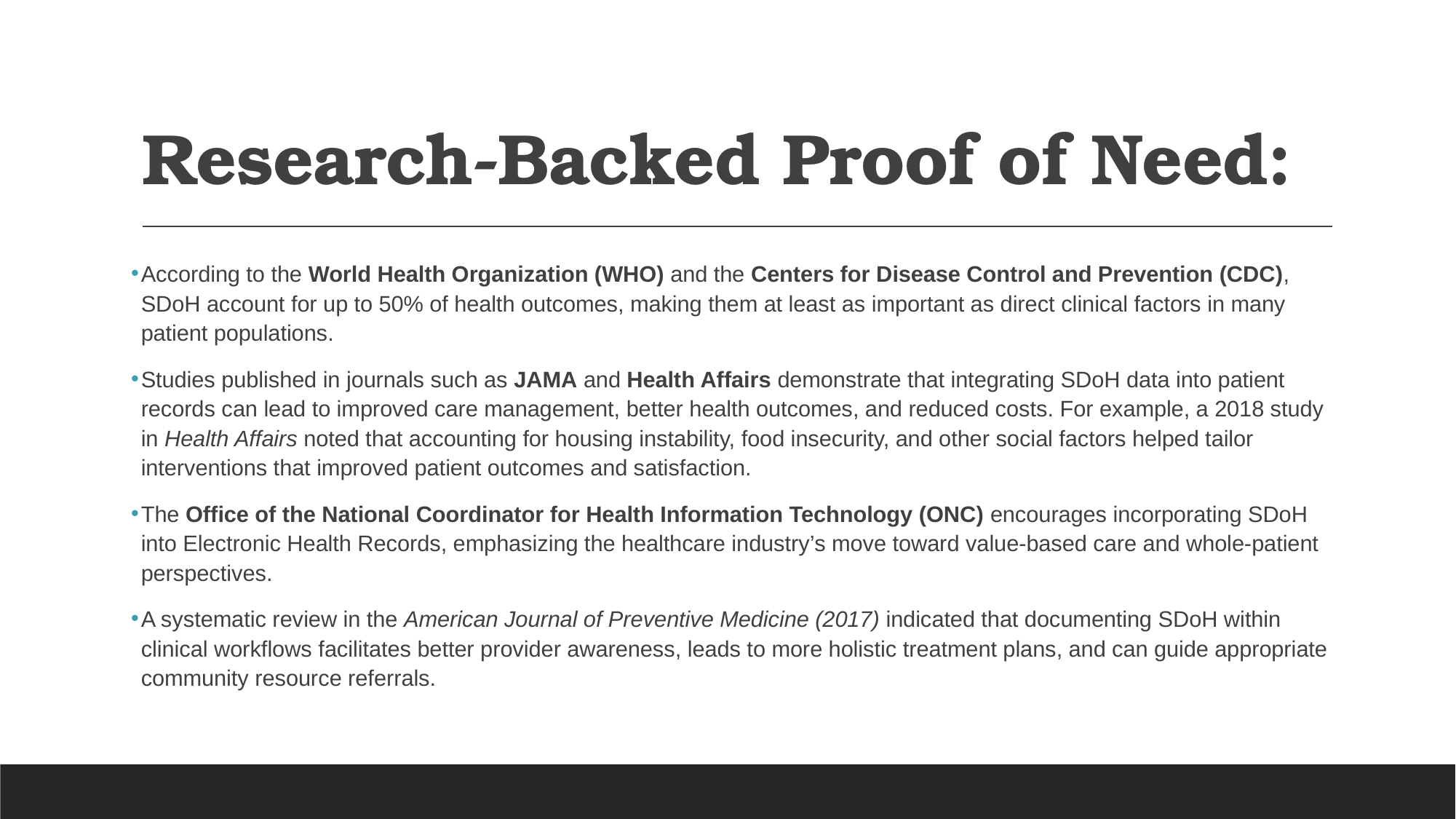

# Research-Backed Proof of Need:
According to the World Health Organization (WHO) and the Centers for Disease Control and Prevention (CDC), SDoH account for up to 50% of health outcomes, making them at least as important as direct clinical factors in many patient populations.
Studies published in journals such as JAMA and Health Affairs demonstrate that integrating SDoH data into patient records can lead to improved care management, better health outcomes, and reduced costs. For example, a 2018 study in Health Affairs noted that accounting for housing instability, food insecurity, and other social factors helped tailor interventions that improved patient outcomes and satisfaction.
The Office of the National Coordinator for Health Information Technology (ONC) encourages incorporating SDoH into Electronic Health Records, emphasizing the healthcare industry’s move toward value-based care and whole-patient perspectives.
A systematic review in the American Journal of Preventive Medicine (2017) indicated that documenting SDoH within clinical workflows facilitates better provider awareness, leads to more holistic treatment plans, and can guide appropriate community resource referrals.